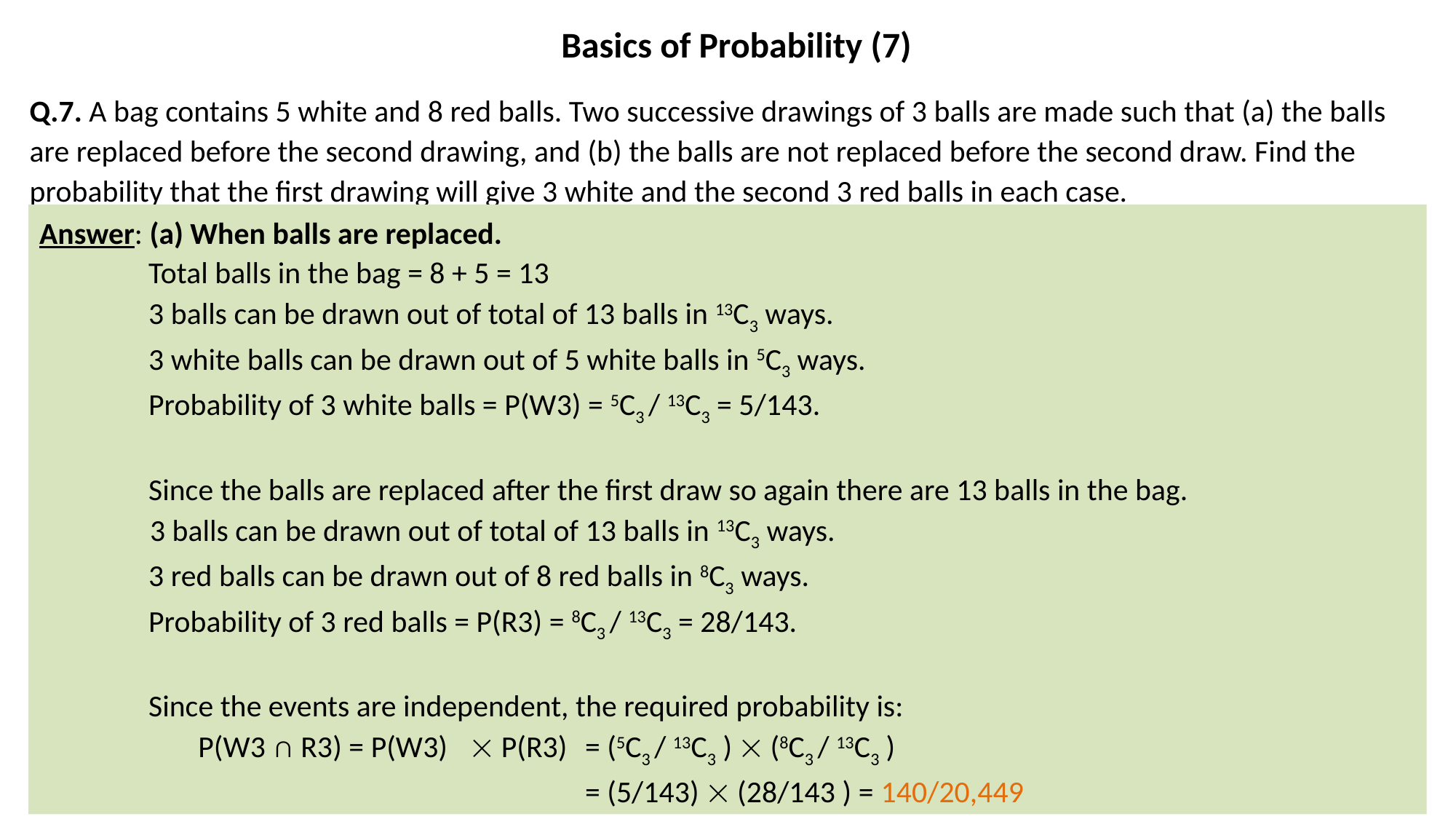

# Basics of Probability (7)
Q.7. A bag contains 5 white and 8 red balls. Two successive drawings of 3 balls are made such that (a) the balls are replaced before the second drawing, and (b) the balls are not replaced before the second draw. Find the probability that the first drawing will give 3 white and the second 3 red balls in each case.

Answer: (a) When balls are replaced.
	Total balls in the bag = 8 + 5 = 13
	3 balls can be drawn out of total of 13 balls in 13C3 ways.
	3 white balls can be drawn out of 5 white balls in 5C3 ways.
	Probability of 3 white balls = P(W3) = 5C3 / 13C3 = 5/143.

	Since the balls are replaced after the first draw so again there are 13 balls in the bag.
                3 balls can be drawn out of total of 13 balls in 13C3 ways.
	3 red balls can be drawn out of 8 red balls in 8C3 ways.
	Probability of 3 red balls = P(R3) = 8C3 / 13C3 = 28/143.

	Since the events are independent, the required probability is:
                       P(W3 ∩ R3) = P(W3)  × P(R3) 	= (5C3 / 13C3 ) × (8C3 / 13C3 )
					= (5/143) × (28/143 ) = 140/20,449
RVK-Math4AI-Unit 4
12